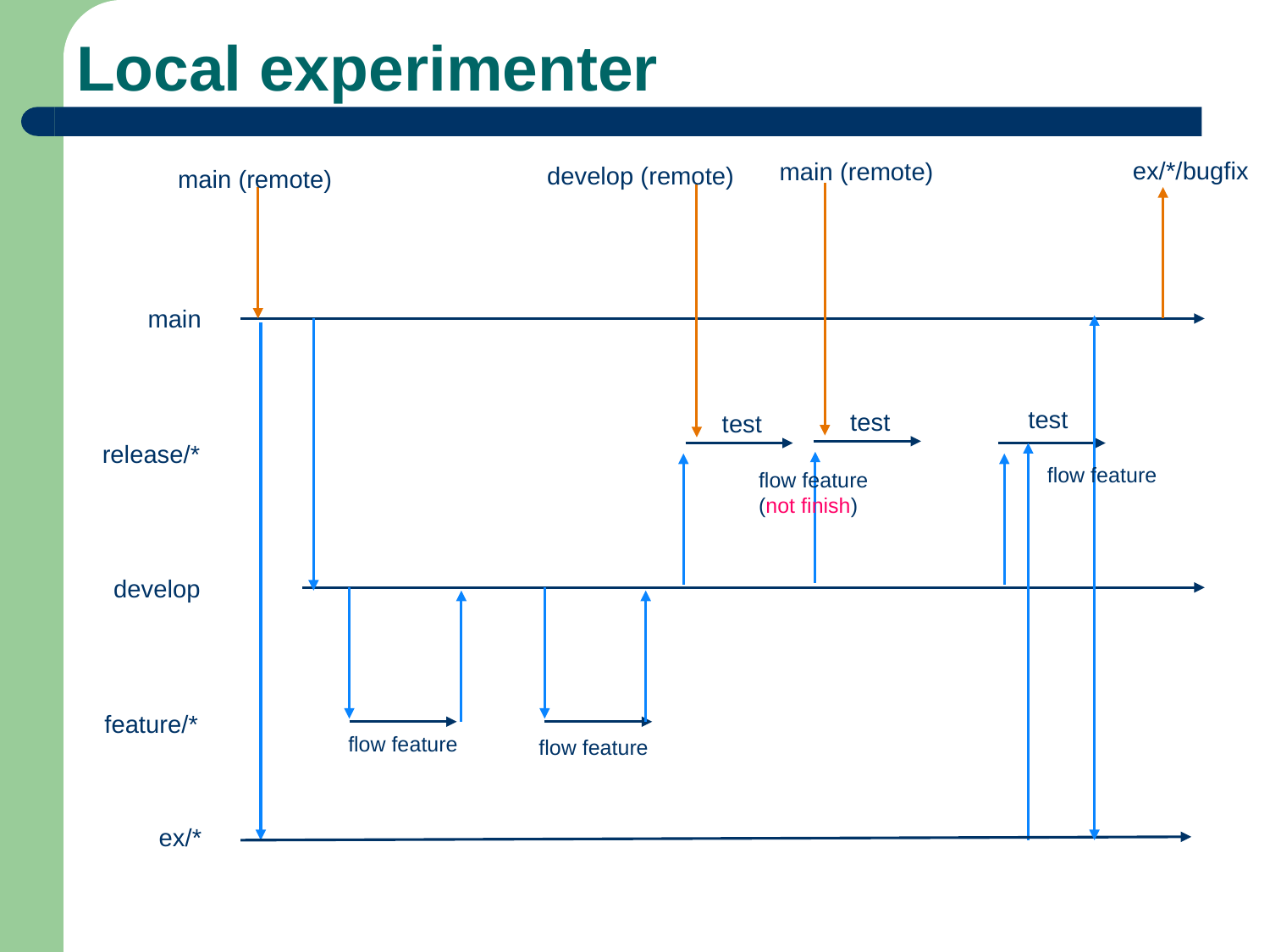

# Local experimenter
ex/*/bugfix
main (remote)
develop (remote)
main (remote)
main
test
test
test
release/*
flow feature
flow feature
(not finish)
develop
feature/*
flow feature
flow feature
ex/*